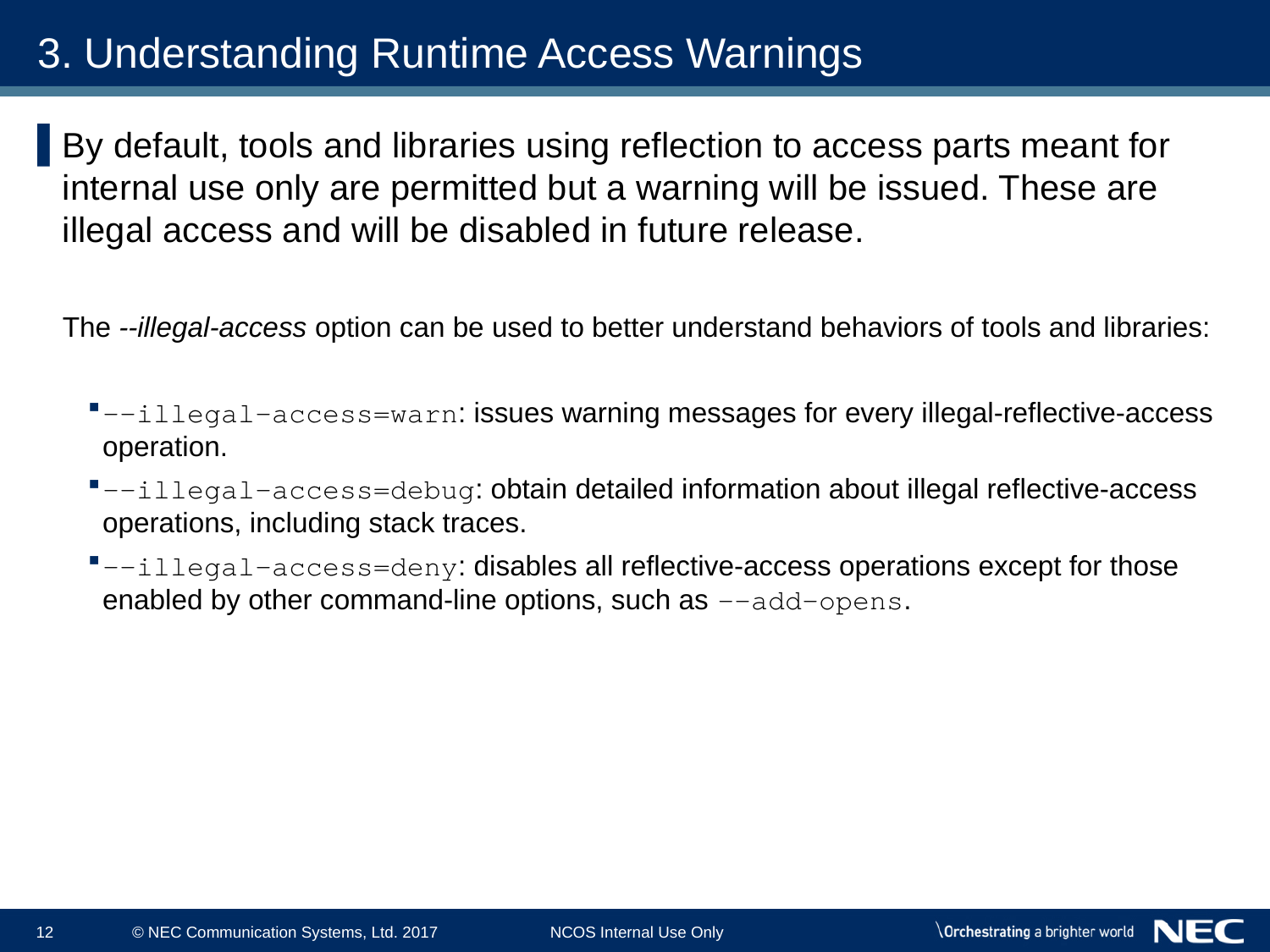

# 3. Understanding Runtime Access Warnings
By default, tools and libraries using reflection to access parts meant for internal use only are permitted but a warning will be issued. These are illegal access and will be disabled in future release.

The --illegal-access option can be used to better understand behaviors of tools and libraries:

--illegal-access=warn: issues warning messages for every illegal-reflective-access operation.
--illegal-access=debug: obtain detailed information about illegal reflective-access operations, including stack traces.
--illegal-access=deny: disables all reflective-access operations except for those enabled by other command-line options, such as --add-opens.